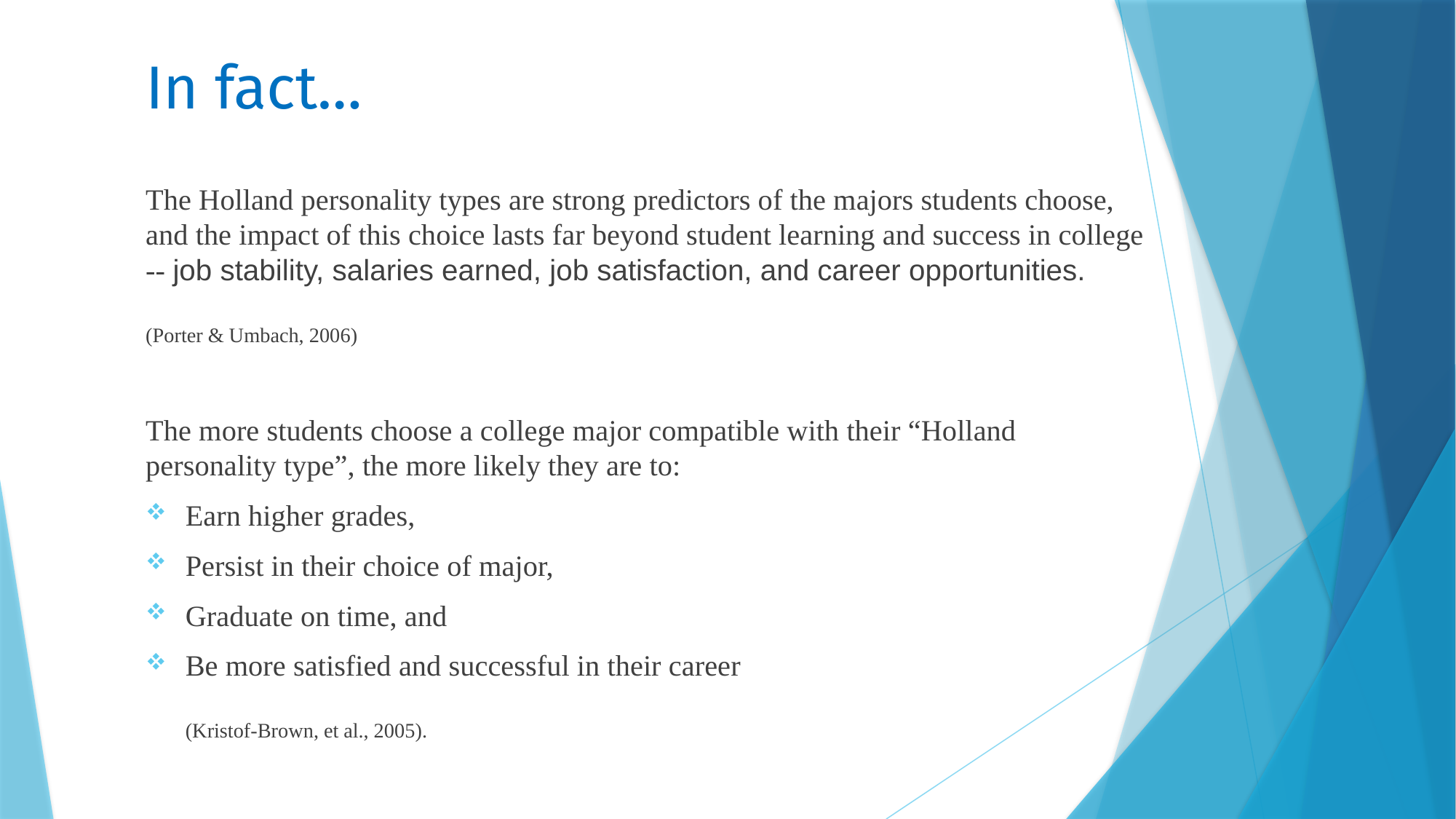

# In fact…
The Holland personality types are strong predictors of the majors students choose, and the impact of this choice lasts far beyond student learning and success in college -- job stability, salaries earned, job satisfaction, and career opportunities.
(Porter & Umbach, 2006)

The more students choose a college major compatible with their “Holland personality type”, the more likely they are to:
Earn higher grades,
Persist in their choice of major,
Graduate on time, and
Be more satisfied and successful in their career
(Kristof-Brown, et al., 2005).